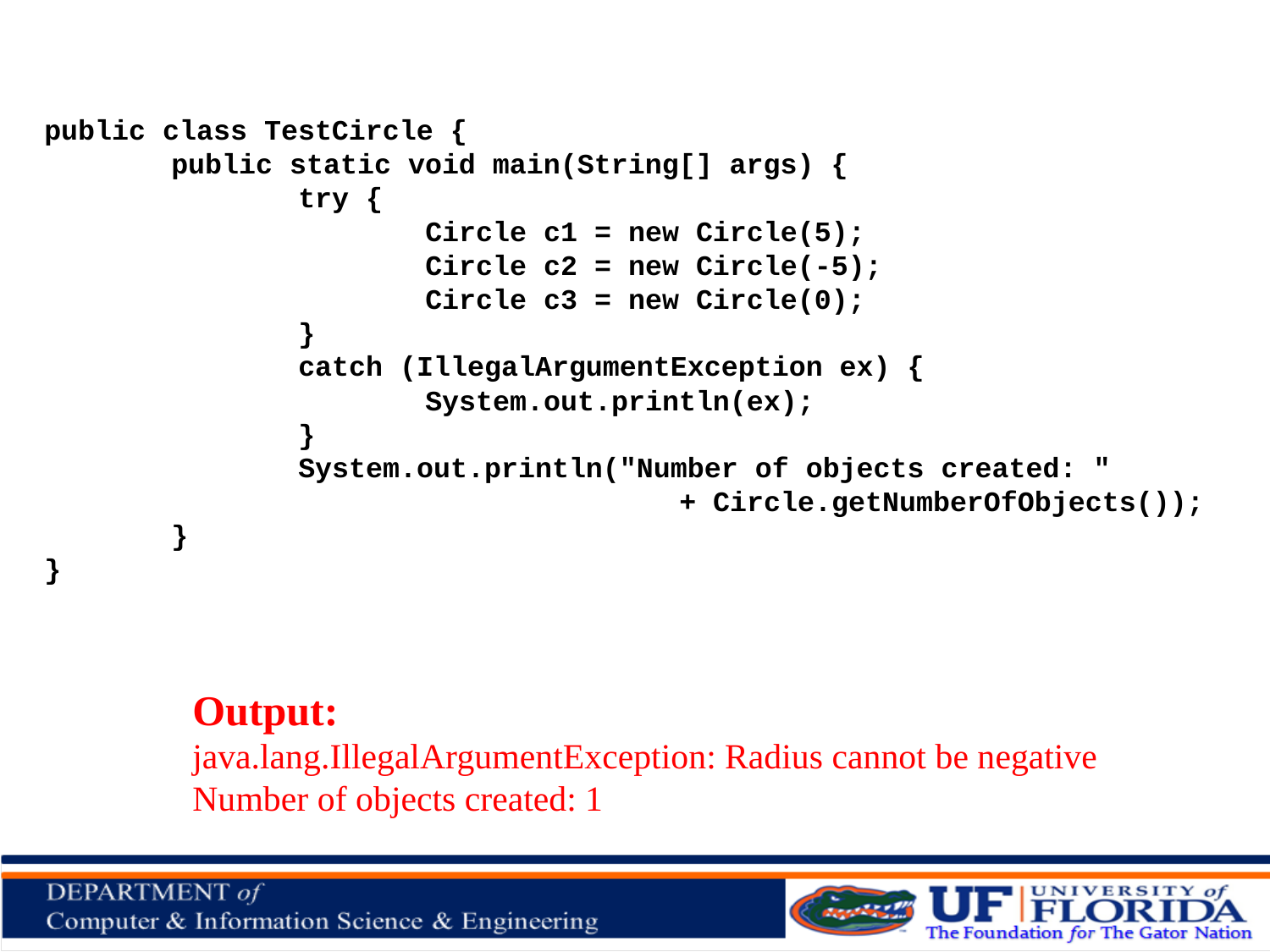

public class TestCircle {
	public static void main(String[] args) {
		try {
			Circle c1 = new Circle(5);
			Circle c2 = new Circle(-5);
			Circle c3 = new Circle(0);
		}
		catch (IllegalArgumentException ex) { 					System.out.println(ex);
		}
		System.out.println("Number of objects created: "
					+ Circle.getNumberOfObjects());
	}
}
Output:
java.lang.IllegalArgumentException: Radius cannot be negative
Number of objects created: 1